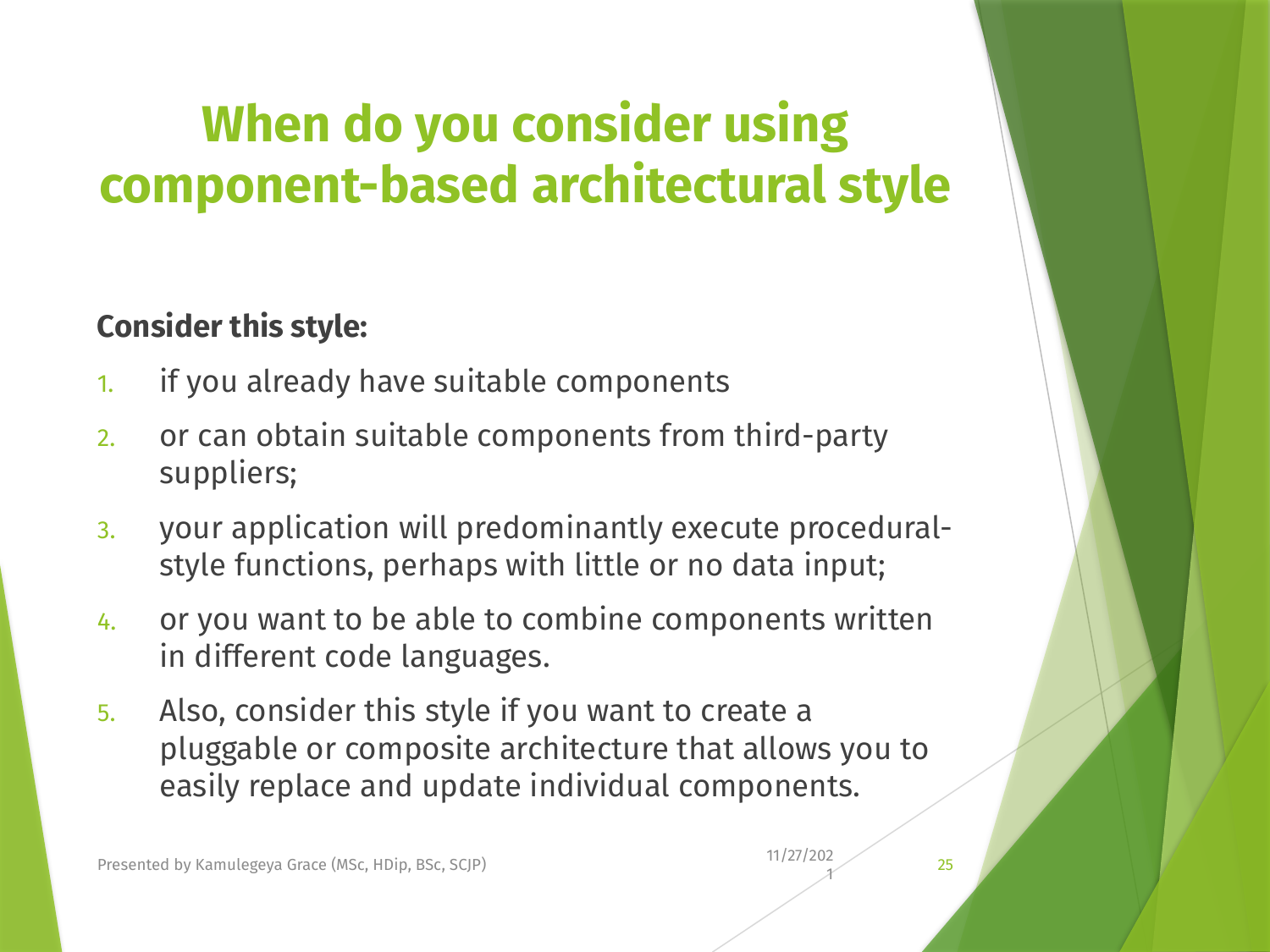

# When do you consider using component-based architectural style
Consider this style:
if you already have suitable components
or can obtain suitable components from third-party suppliers;
your application will predominantly execute procedural-style functions, perhaps with little or no data input;
or you want to be able to combine components written in different code languages.
Also, consider this style if you want to create a pluggable or composite architecture that allows you to easily replace and update individual components.

Presented by Kamulegeya Grace (MSc, HDip, BSc, SCJP)
11/27/2021
25